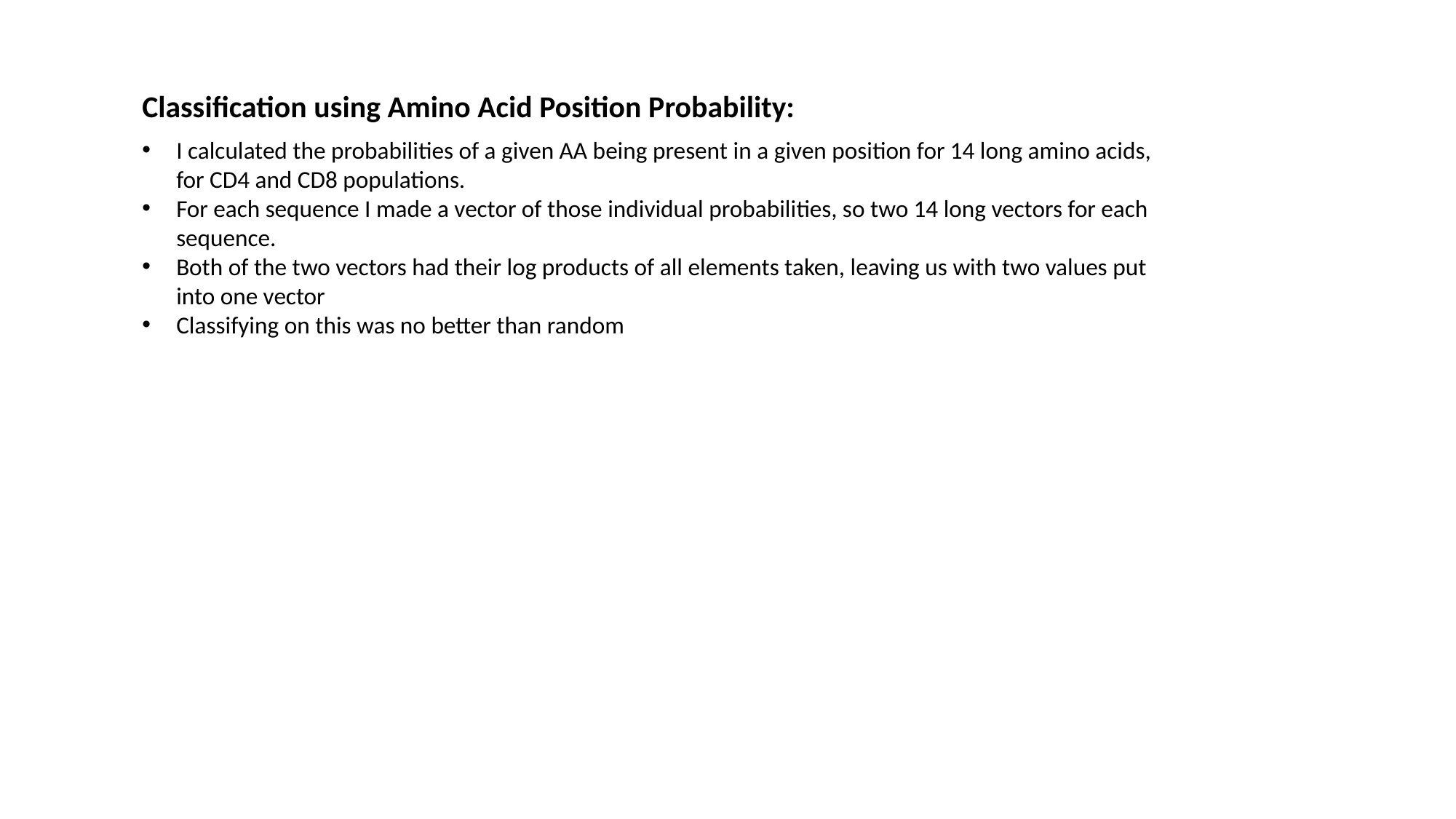

Classification using Amino Acid Position Probability:
I calculated the probabilities of a given AA being present in a given position for 14 long amino acids, for CD4 and CD8 populations.
For each sequence I made a vector of those individual probabilities, so two 14 long vectors for each sequence.
Both of the two vectors had their log products of all elements taken, leaving us with two values put into one vector
Classifying on this was no better than random